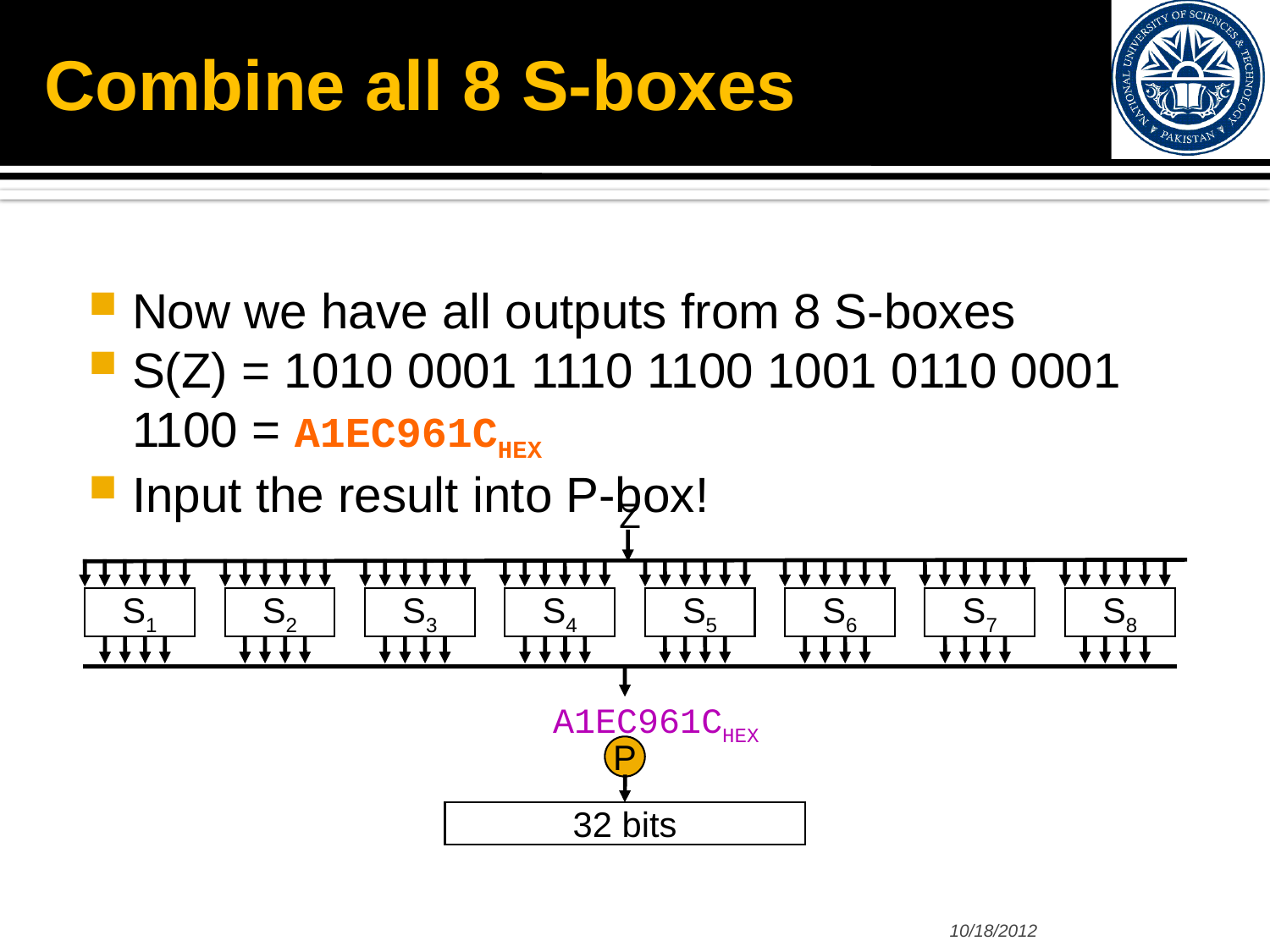

Combine all 8 S-boxes
Now we have all outputs from 8 S-boxes
S(Z) = 1010 0001 1110 1100 1001 0110 0001 1100 = A1EC961CHEX
Input the result into P-box!

Z

S1
S2
S3
S4
S5
S6
S7
S8

A1EC961CHEX
P

32 bits
10/18/2012